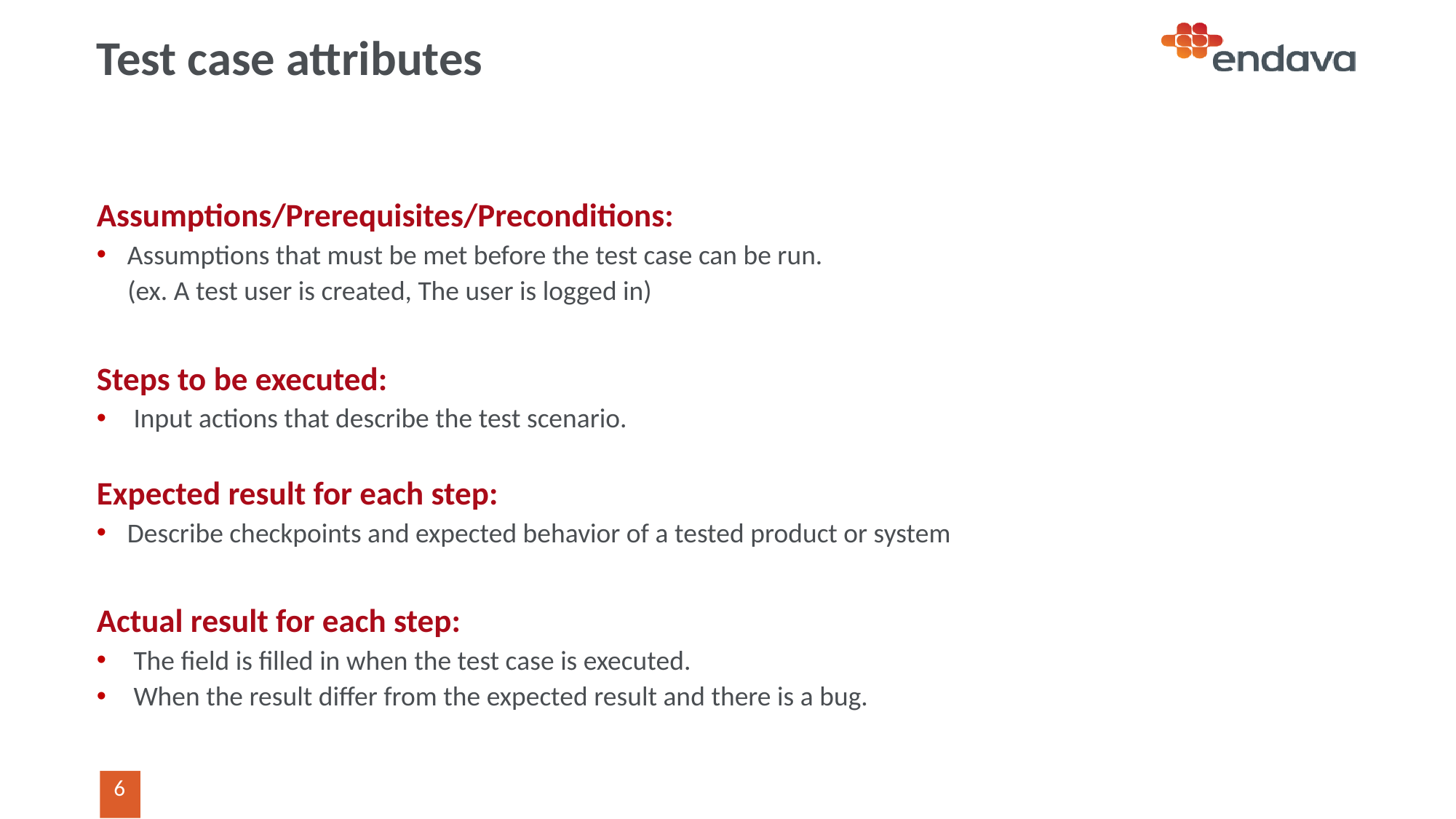

# Test case attributes
Assumptions/Prerequisites/Preconditions:
Assumptions that must be met before the test case can be run.
     (ex. A test user is created, The user is logged in)

Steps to be executed:
Input actions that describe the test scenario.

Expected result for each step:
Describe checkpoints and expected behavior of a tested product or system

Actual result for each step:
The field is filled in when the test case is executed.
When the result differ from the expected result and there is a bug.